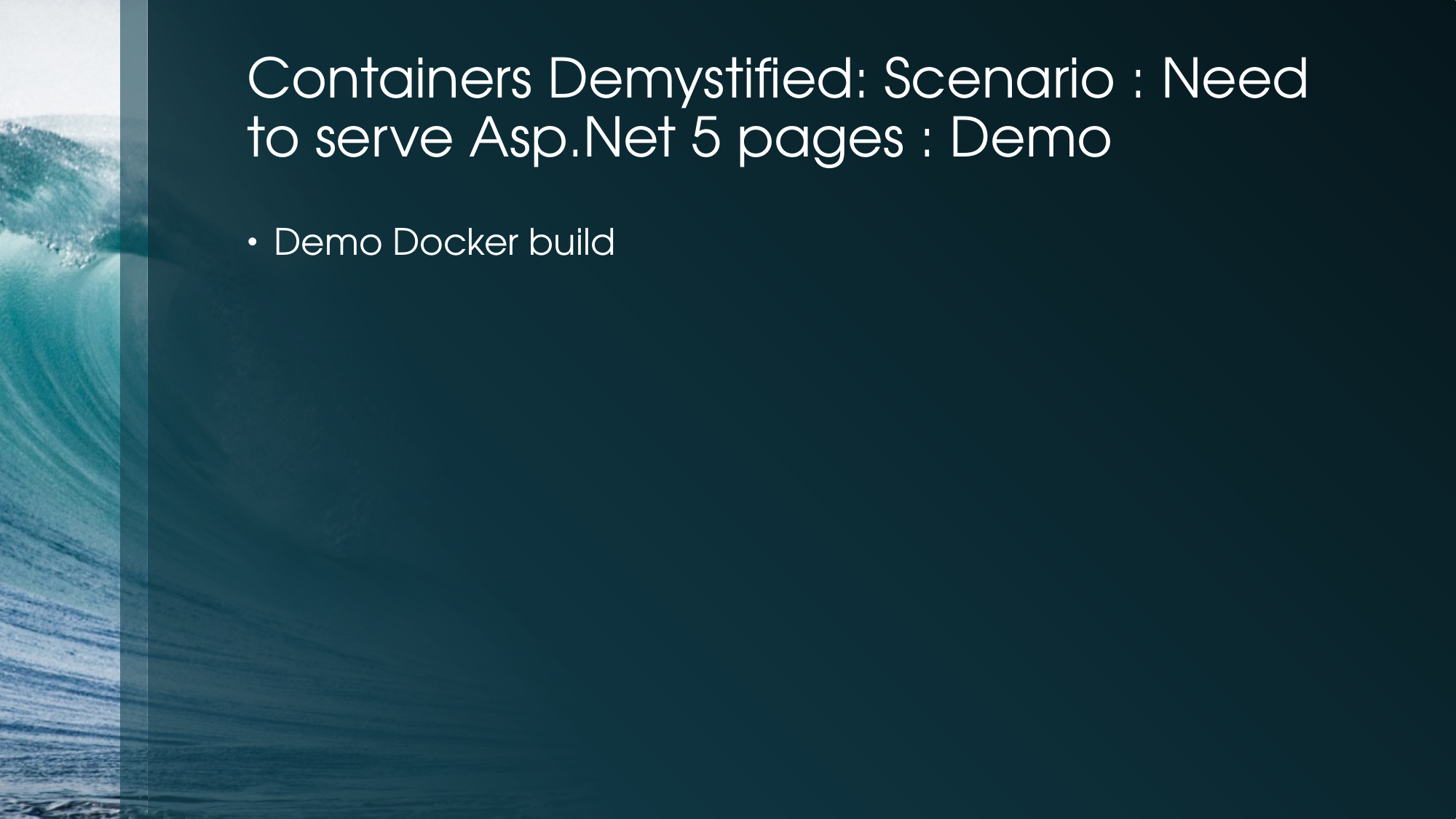

# Containers Demystified: Scenario : Need to serve Asp.Net 5 pages : Demo
Demo Docker build